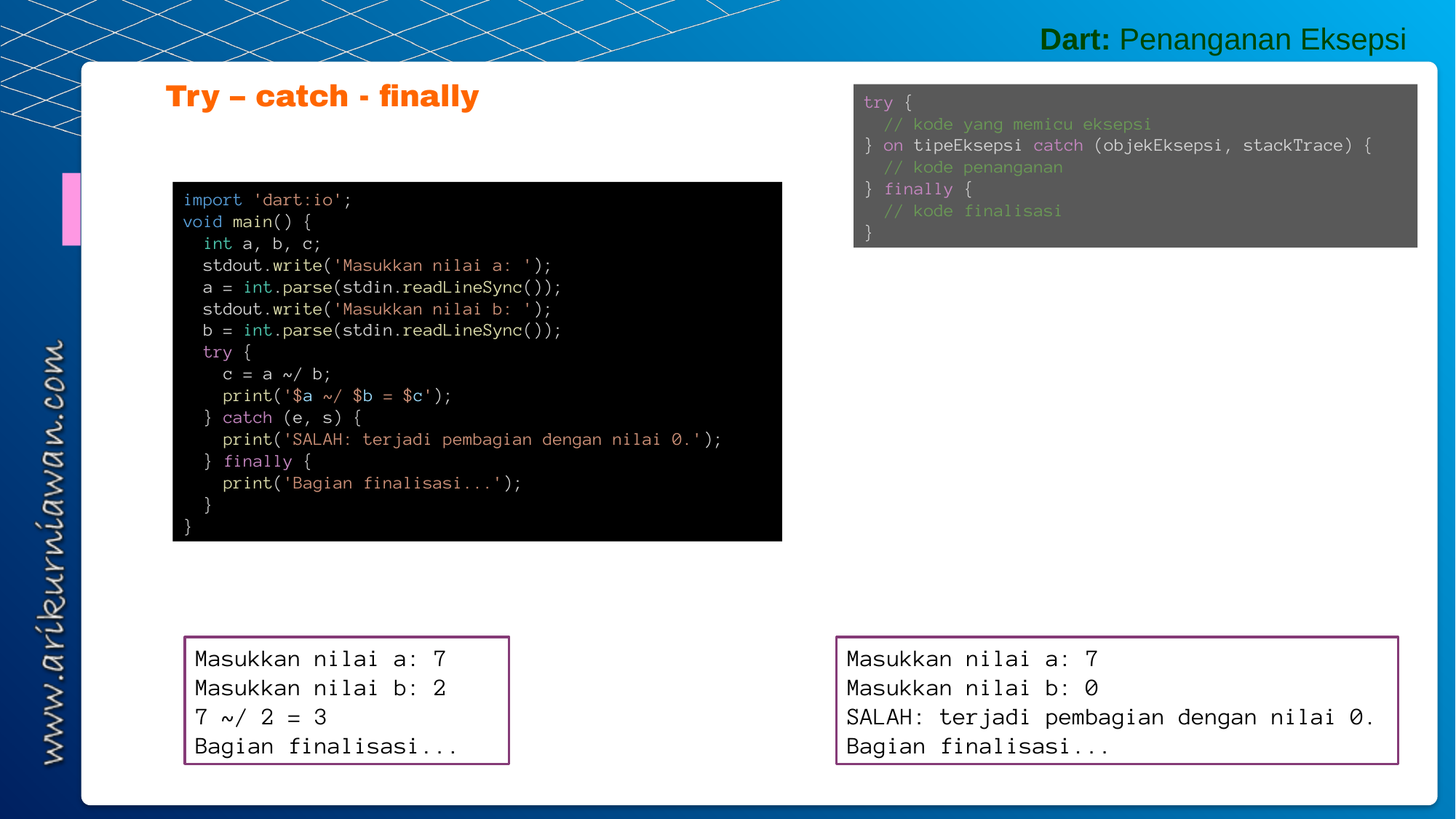

Dart: Penanganan Eksepsi
Try – catch - finally
try {
  // kode yang memicu eksepsi
} on tipeEksepsi catch (objekEksepsi, stackTrace) {
  // kode penanganan
} finally {
  // kode finalisasi
}
import 'dart:io';
void main() {
  int a, b, c;
  stdout.write('Masukkan nilai a: ');
  a = int.parse(stdin.readLineSync());
  stdout.write('Masukkan nilai b: ');
  b = int.parse(stdin.readLineSync());
  try {
    c = a ~/ b;
    print('$a ~/ $b = $c');
  } catch (e, s) {
    print('SALAH: terjadi pembagian dengan nilai 0.');
  } finally {
    print('Bagian finalisasi...');
  }
}
Masukkan nilai a: 7
Masukkan nilai b: 2
7 ~/ 2 = 3
Bagian finalisasi...
Masukkan nilai a: 7
Masukkan nilai b: 0
SALAH: terjadi pembagian dengan nilai 0.
Bagian finalisasi...